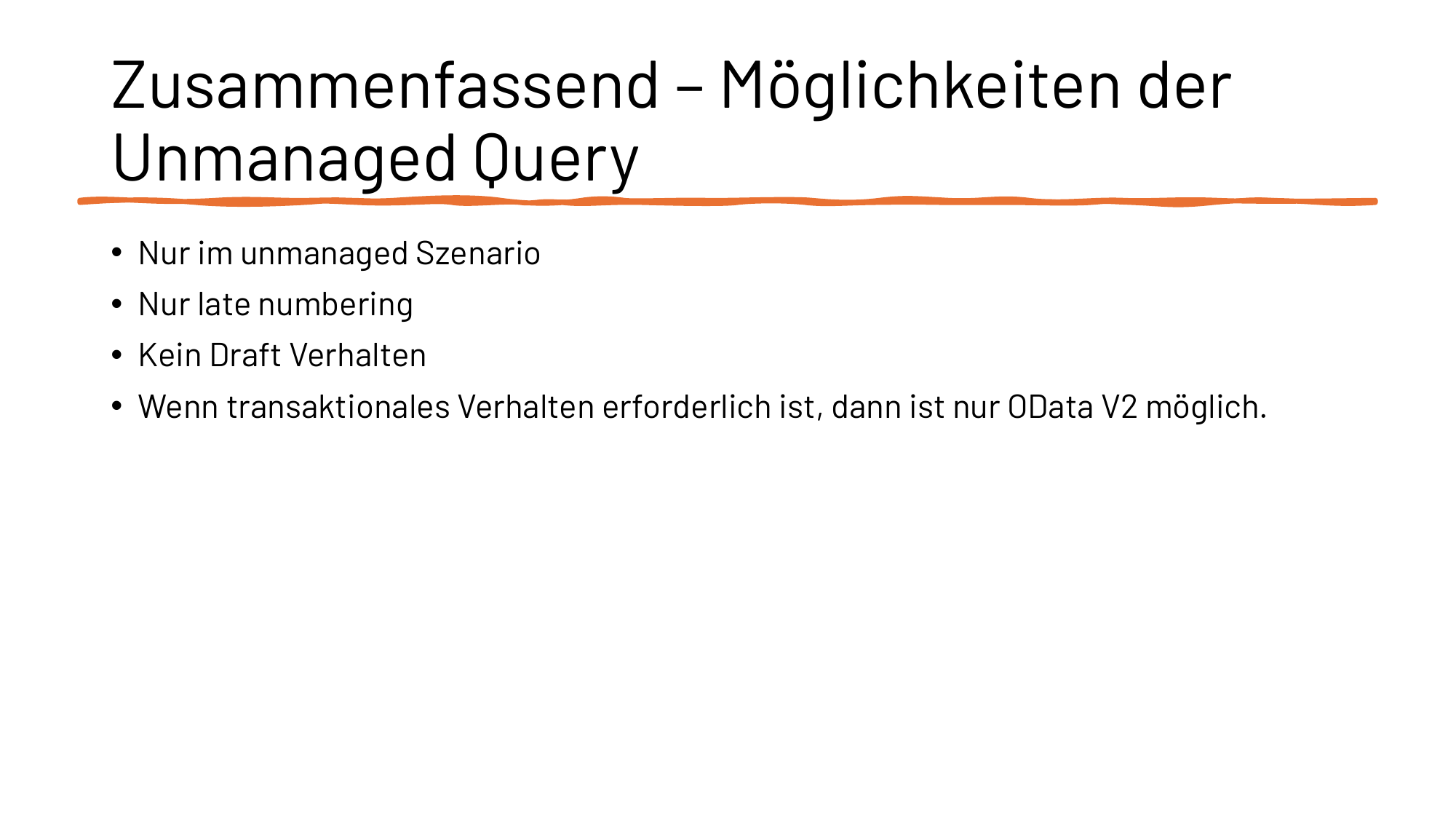

# Zusammenfassend – Möglichkeiten der Unmanaged Query

Nur im unmanaged Szenario
Nur late numbering
Kein Draft Verhalten
Wenn transaktionales Verhalten erforderlich ist, dann ist nur OData V2 möglich.